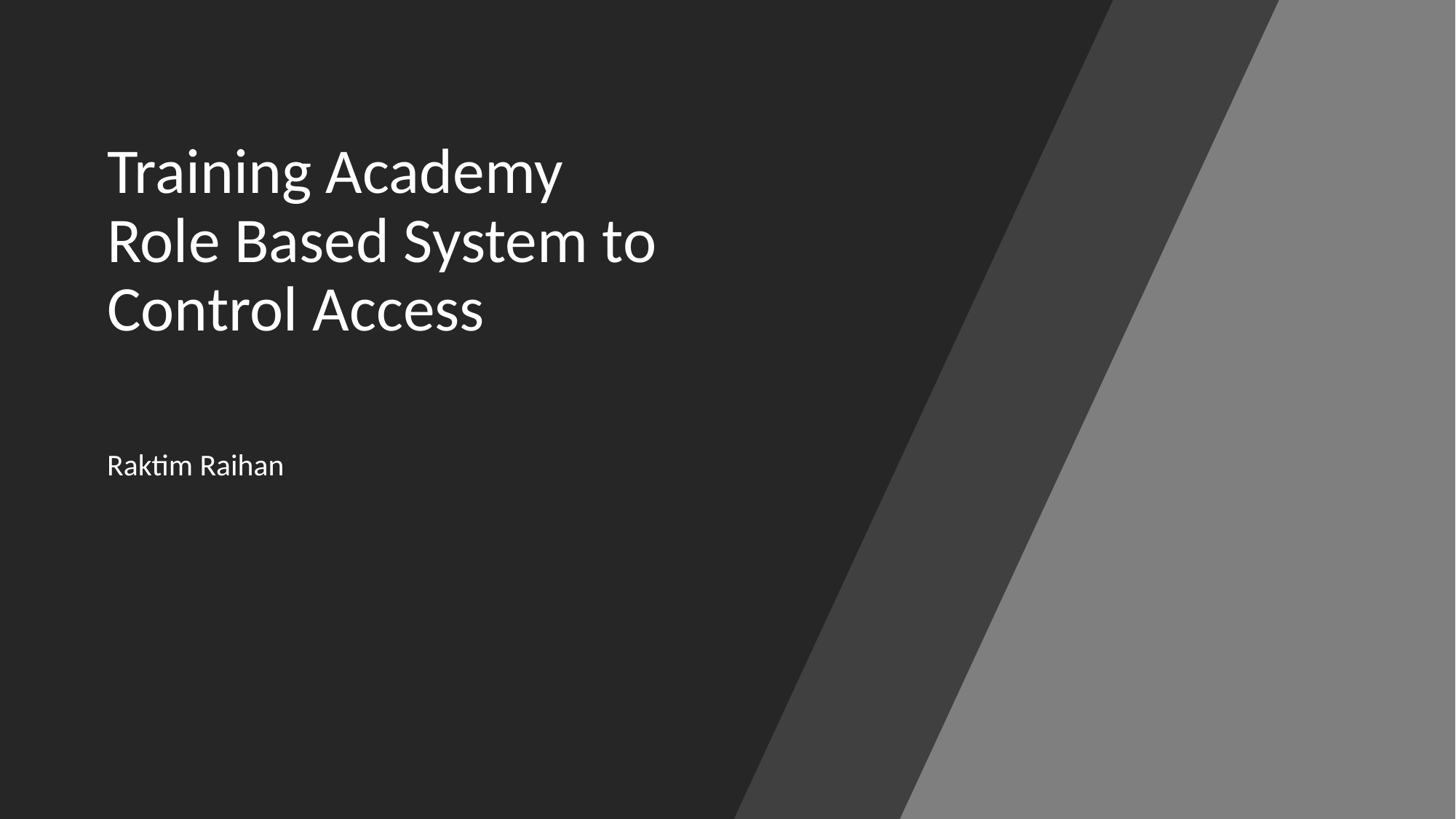

# Training Academy Role Based System to Control Access
Raktim Raihan